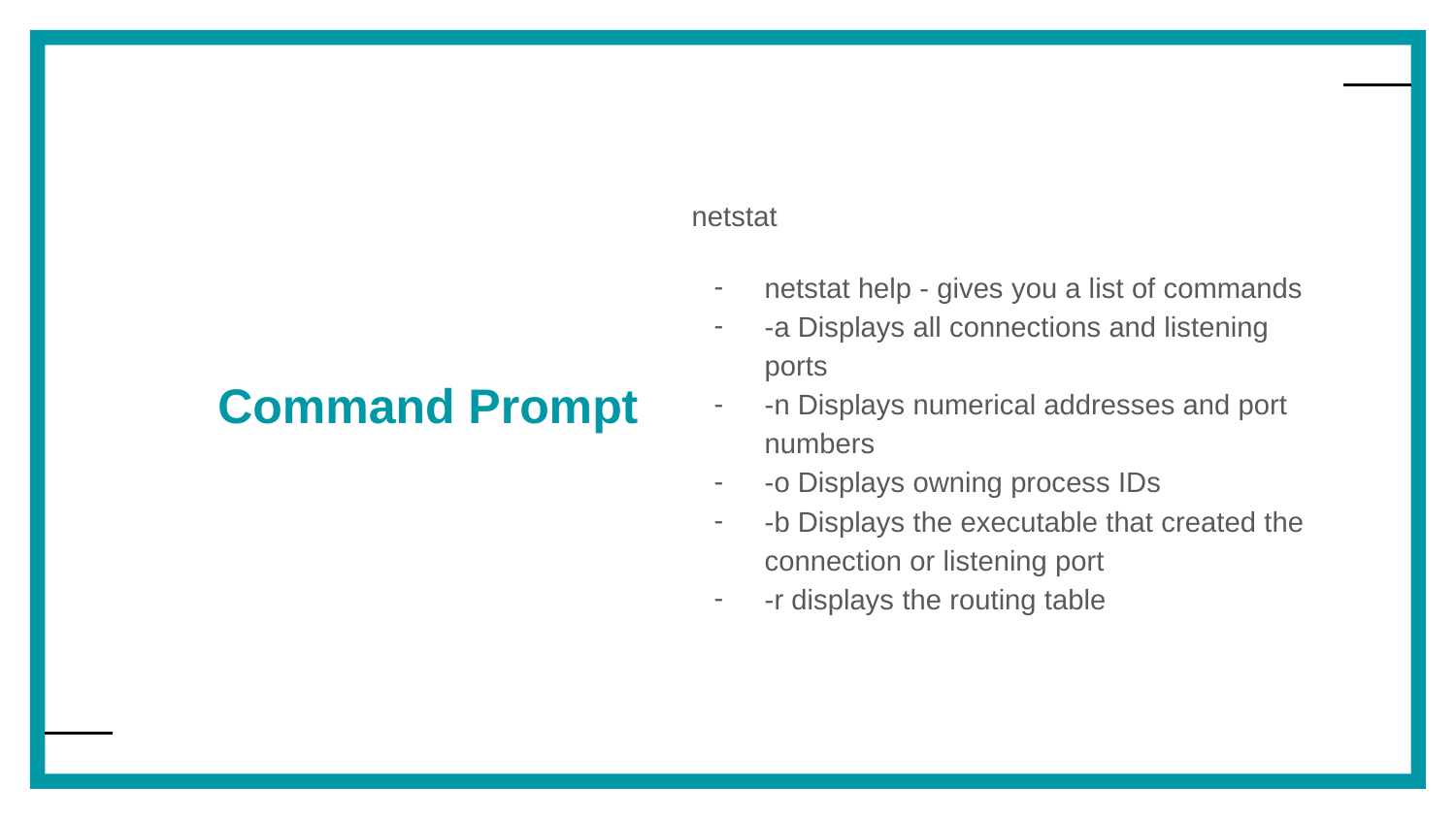

netstat
netstat help - gives you a list of commands
-a Displays all connections and listening ports
-n Displays numerical addresses and port numbers
-o Displays owning process IDs
-b Displays the executable that created the connection or listening port
-r displays the routing table
# Command Prompt